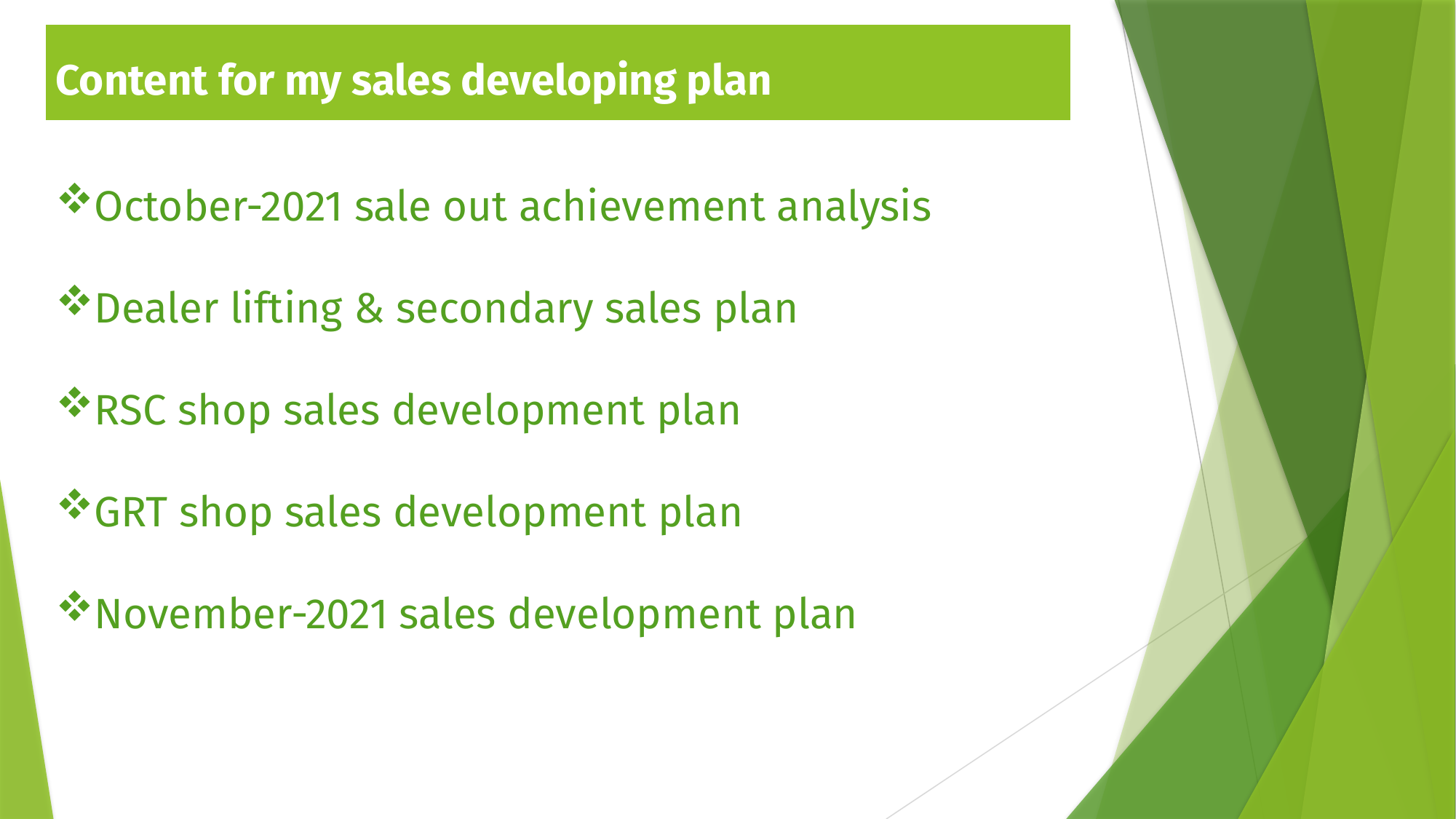

| Content for my sales developing plan |
| --- |
October-2021 sale out achievement analysis
Dealer lifting & secondary sales plan
RSC shop sales development plan
GRT shop sales development plan
November-2021 sales development plan